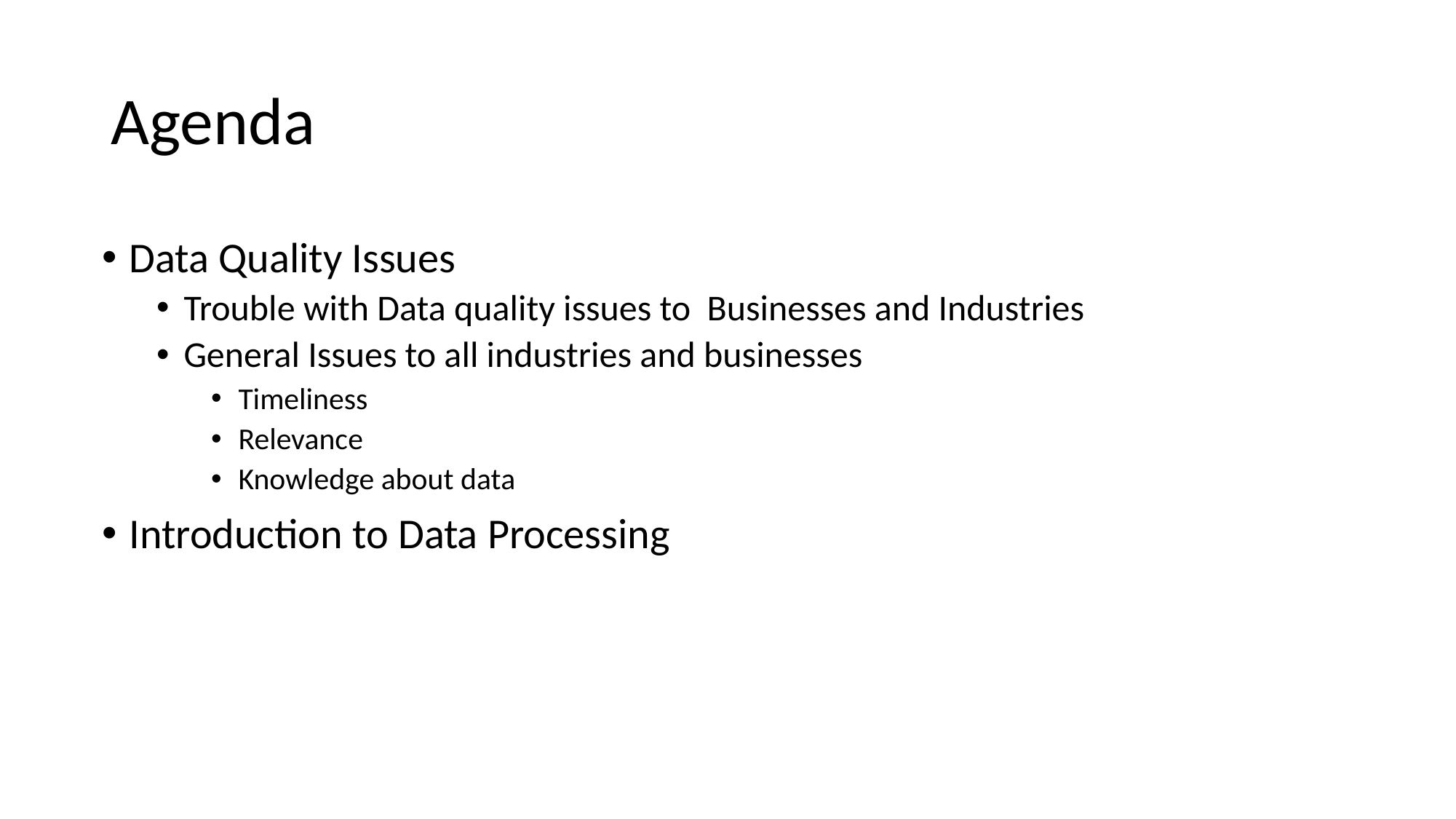

# Agenda
Data Quality Issues
Trouble with Data quality issues to  Businesses and Industries
General Issues to all industries and businesses
Timeliness
Relevance
Knowledge about data
Introduction to Data Processing